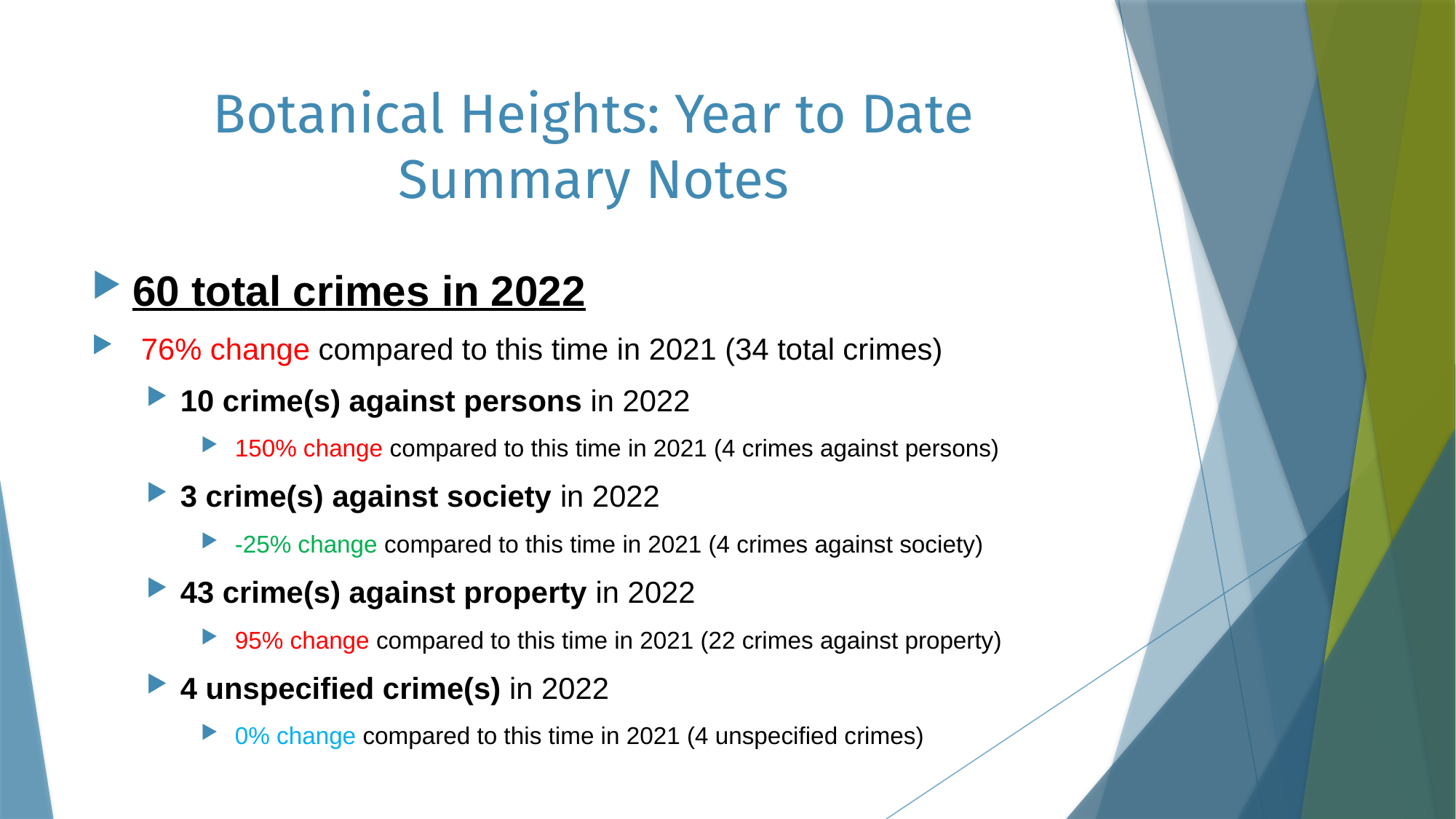

# Botanical Heights: Year to Date Summary Notes
60 total crimes in 2022
 76% change compared to this time in 2021 (34 total crimes)
10 crime(s) against persons in 2022
 150% change compared to this time in 2021 (4 crimes against persons)
3 crime(s) against society in 2022
 -25% change compared to this time in 2021 (4 crimes against society)
43 crime(s) against property in 2022
 95% change compared to this time in 2021 (22 crimes against property)
4 unspecified crime(s) in 2022
 0% change compared to this time in 2021 (4 unspecified crimes)